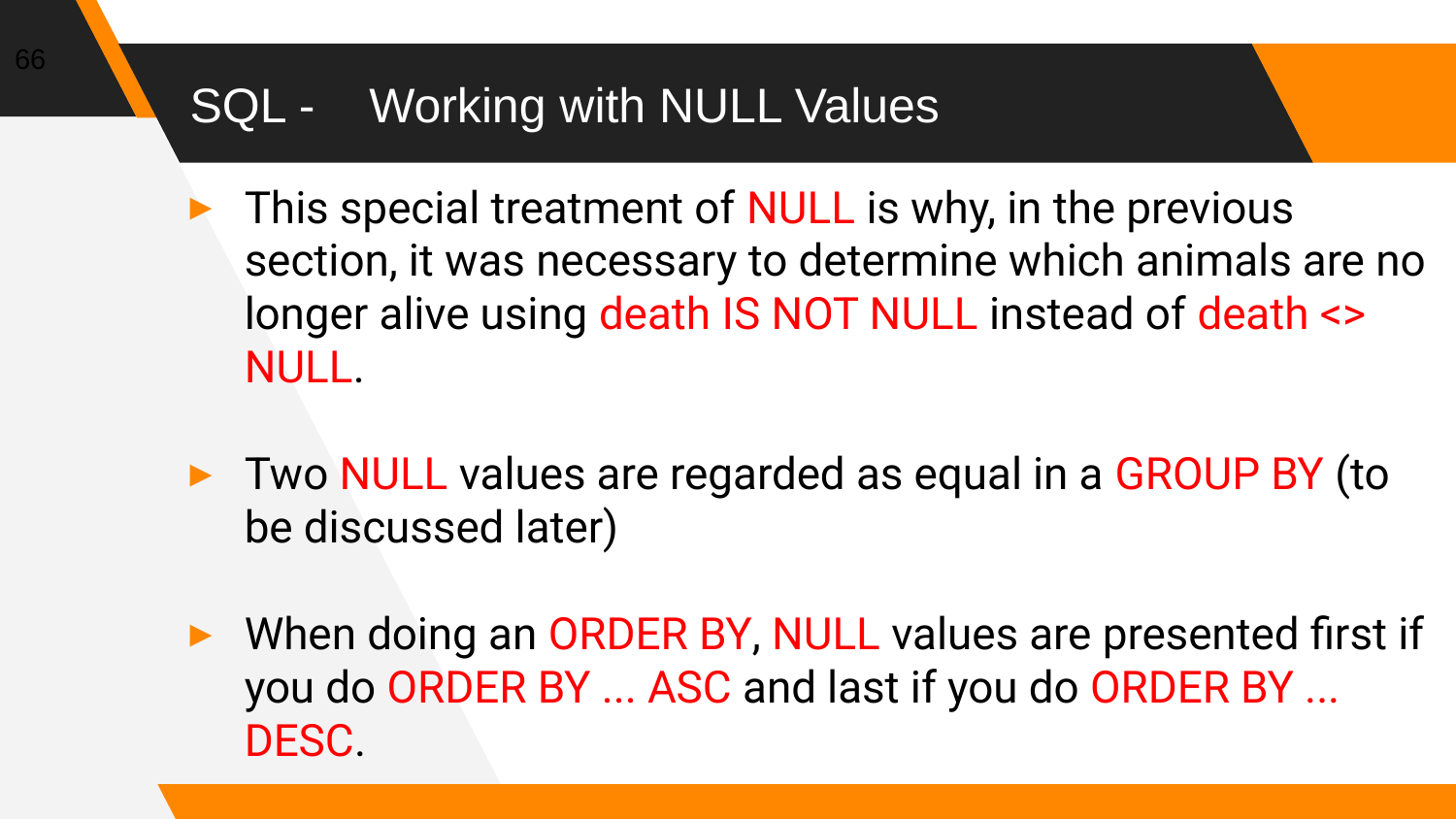

66
# SQL -    Working with NULL Values
This special treatment of NULL is why, in the previous section, it was necessary to determine which animals are no longer alive using death IS NOT NULL instead of death <> NULL.

Two NULL values are regarded as equal in a GROUP BY (to be discussed later)

When doing an ORDER BY, NULL values are presented first if you do ORDER BY ... ASC and last if you do ORDER BY ... DESC.